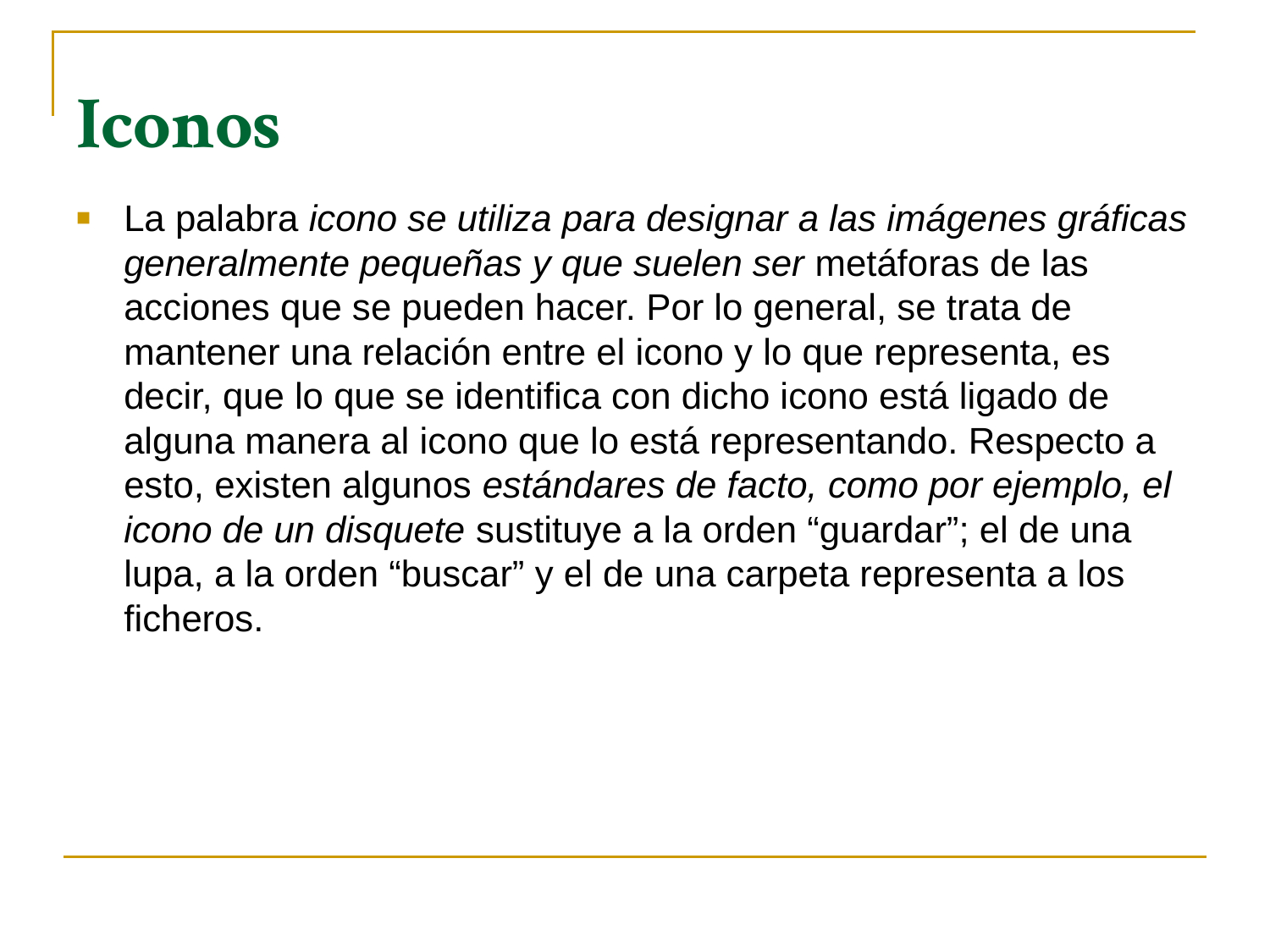

# Iconos
La palabra icono se utiliza para designar a las imágenes gráficas generalmente pequeñas y que suelen ser metáforas de las acciones que se pueden hacer. Por lo general, se trata de mantener una relación entre el icono y lo que representa, es decir, que lo que se identifica con dicho icono está ligado de alguna manera al icono que lo está representando. Respecto a esto, existen algunos estándares de facto, como por ejemplo, el icono de un disquete sustituye a la orden “guardar”; el de una lupa, a la orden “buscar” y el de una carpeta representa a los ficheros.